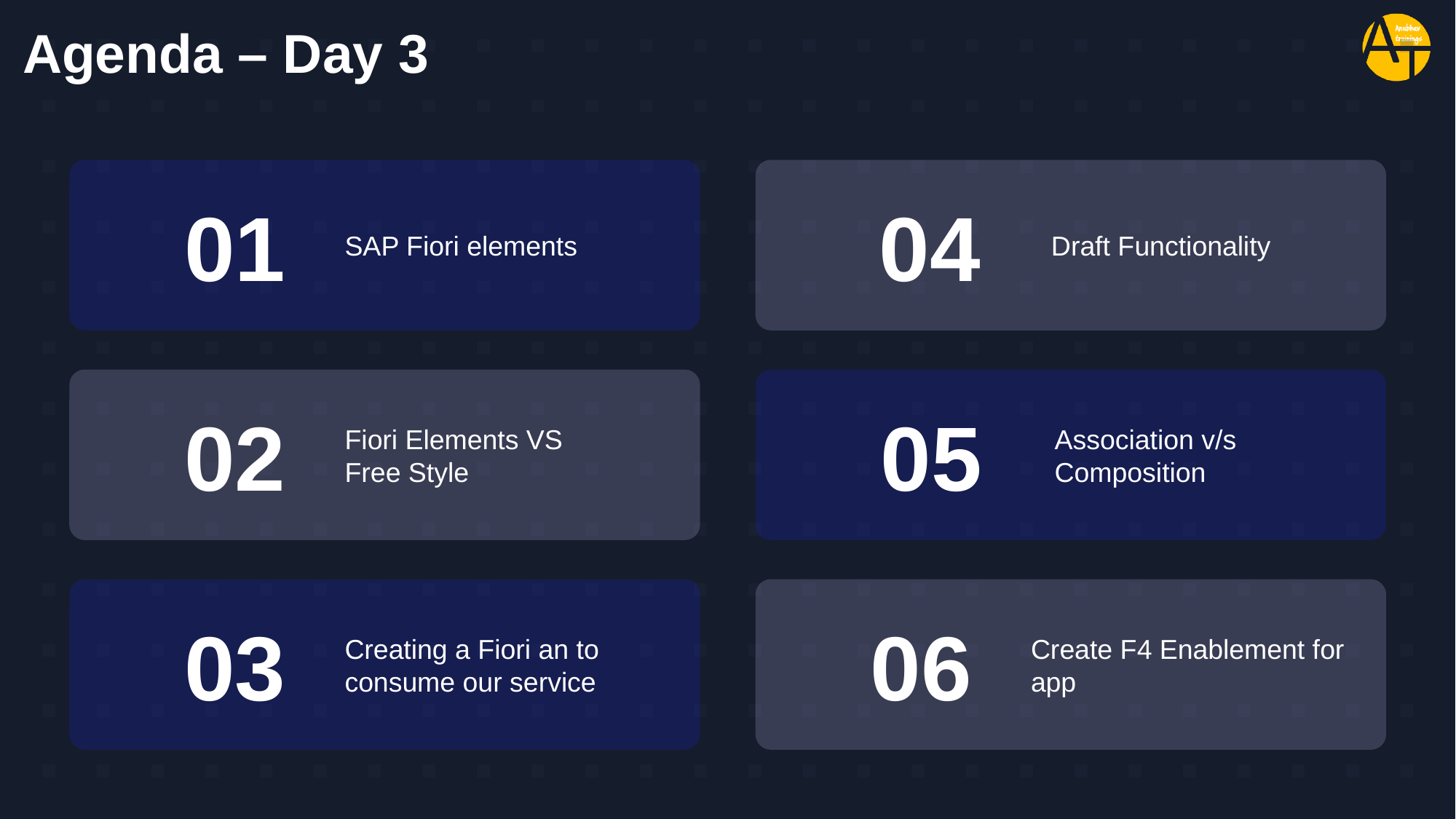

# Agenda – Day 3

01
SAP Fiori elements
04
Draft Functionality

02
Fiori Elements VS Free Style
05
Association v/s Composition

03
Creating a Fiori an to consume our service
06
Create F4 Enablement for app